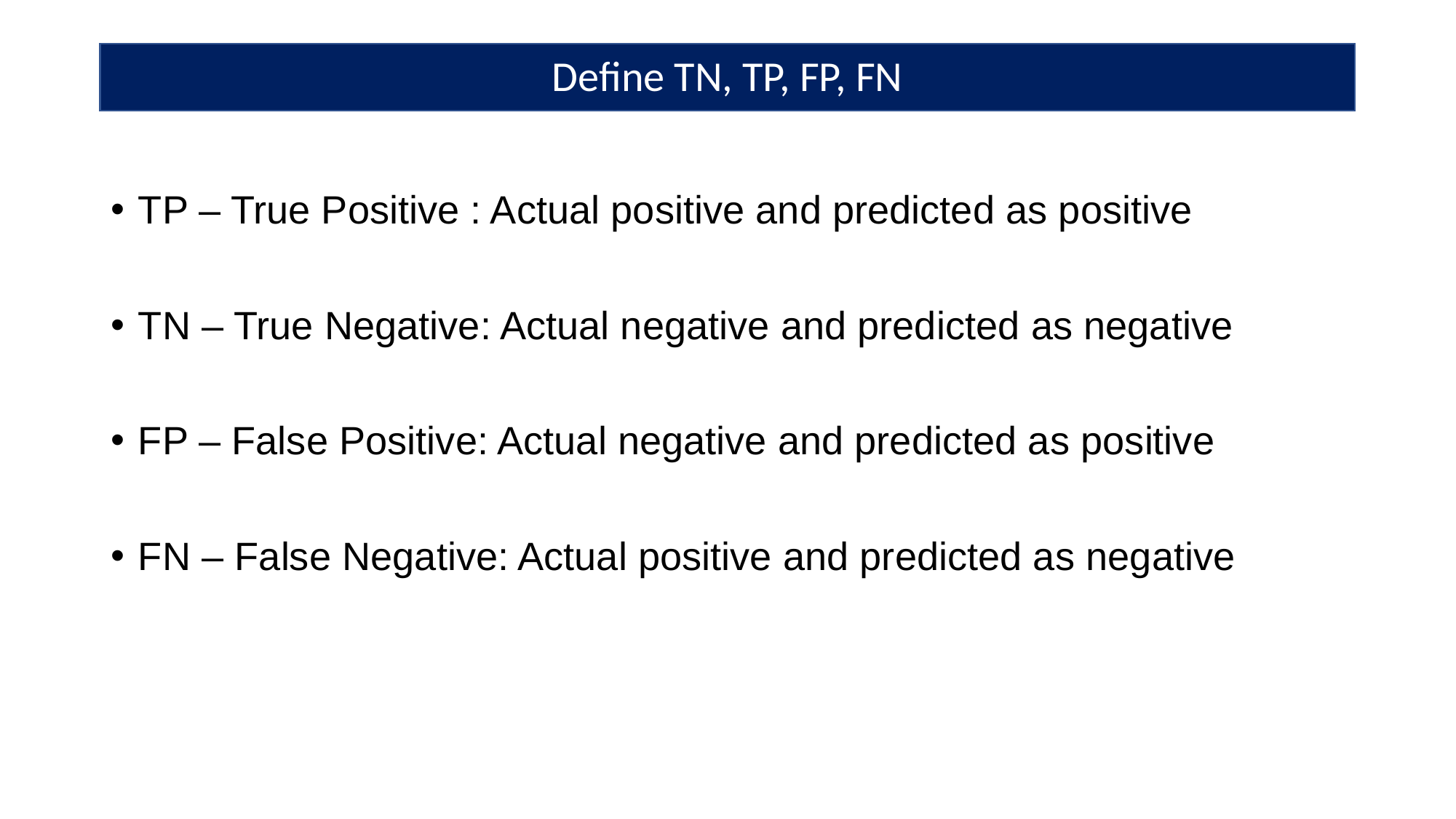

# Define TN, TP, FP, FN
TP – True Positive : Actual positive and predicted as positive

TN – True Negative: Actual negative and predicted as negative

FP – False Positive: Actual negative and predicted as positive

FN – False Negative: Actual positive and predicted as negative